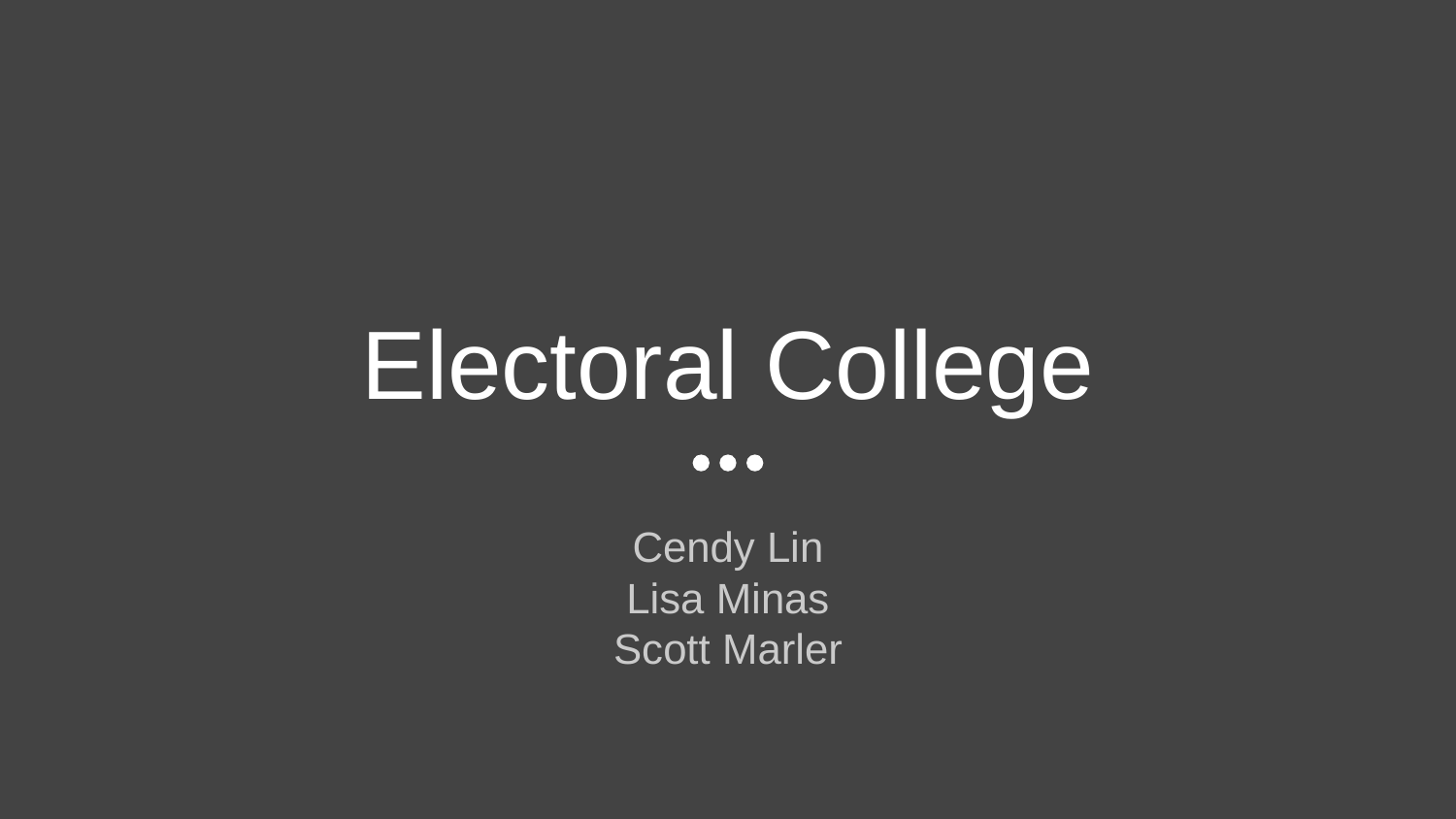

# Electoral College
Cendy Lin
Lisa Minas
Scott Marler